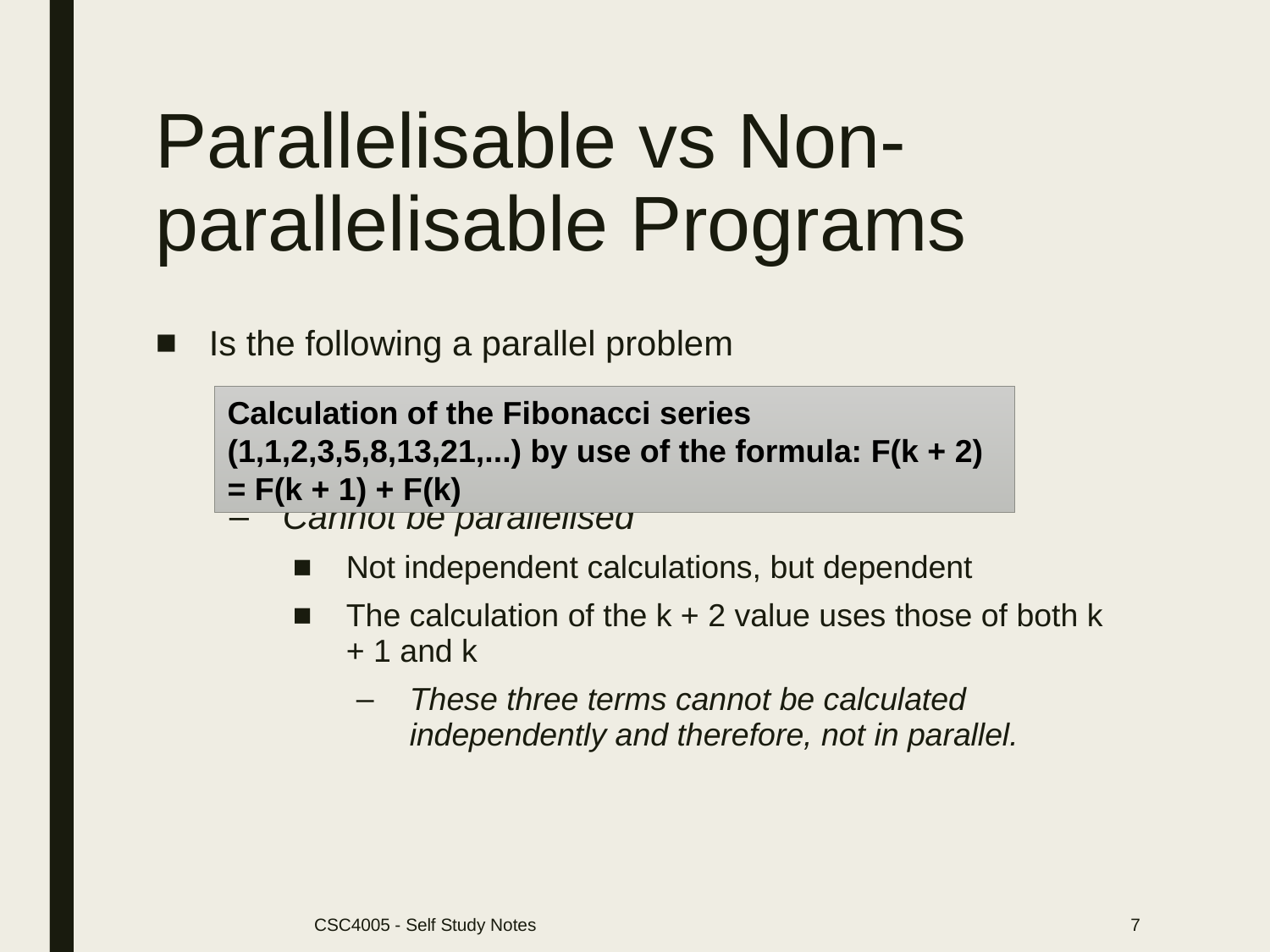

# Parallelisable vs Non-parallelisable Programs
Is the following a parallel problem

Cannot be parallelised
Not independent calculations, but dependent
The calculation of the k + 2 value uses those of both k + 1 and k
These three terms cannot be calculated independently and therefore, not in parallel.

Calculation of the Fibonacci series (1,1,2,3,5,8,13,21,...) by use of the formula: F(k + 2) = F(k + 1) + F(k)
CSC4005 - Self Study Notes
7